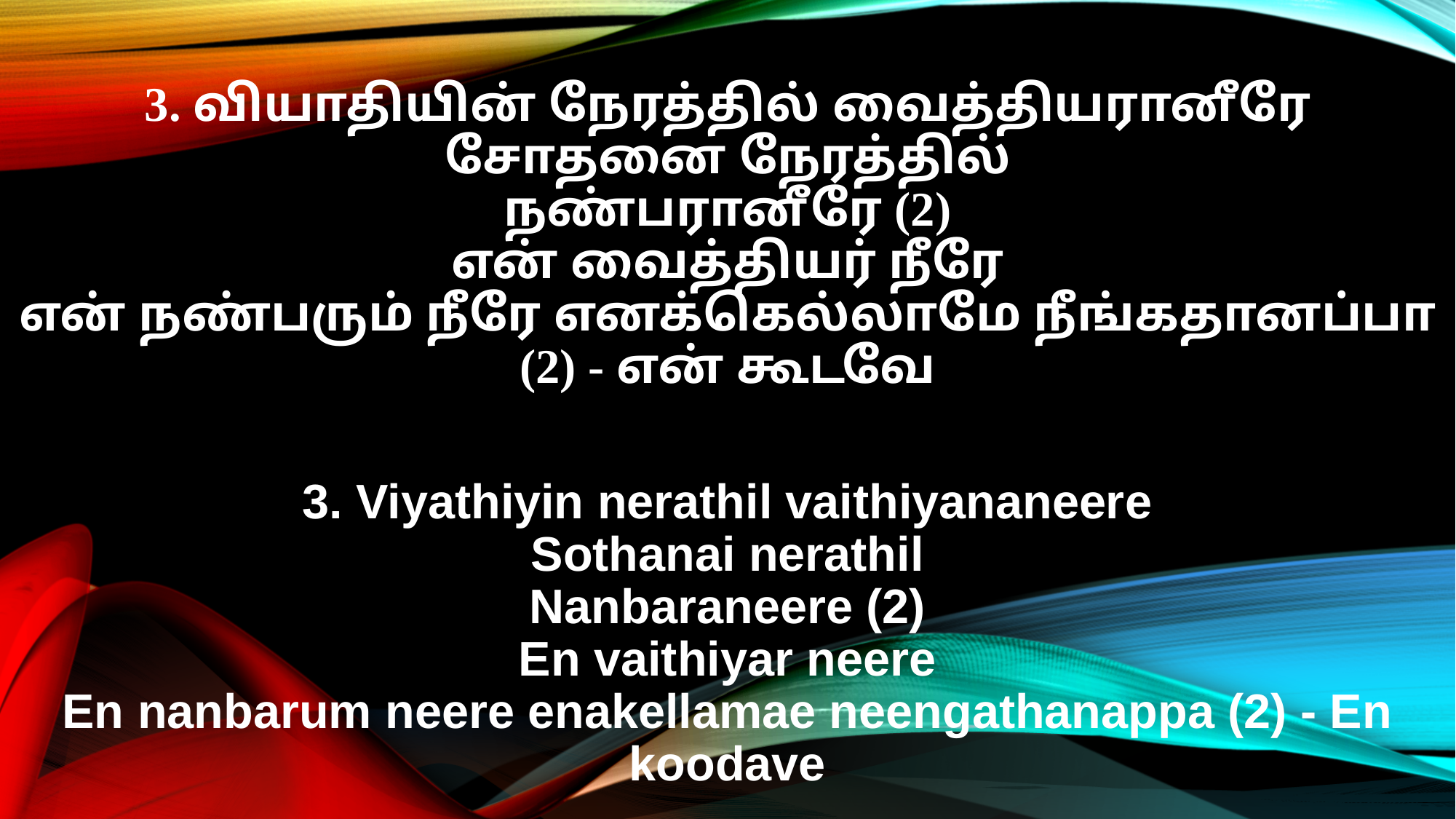

3. வியாதியின் நேரத்தில் வைத்தியரானீரே
சோதனை நேரத்தில்
நண்பரானீரே (2)
என் வைத்தியர் நீரே
என் நண்பரும் நீரே எனக்கெல்லாமே நீங்கதானப்பா (2) - என் கூடவே

3. Viyathiyin nerathil vaithiyananeere
Sothanai nerathil
Nanbaraneere (2)
En vaithiyar neere
En nanbarum neere enakellamae neengathanappa (2) - En koodave